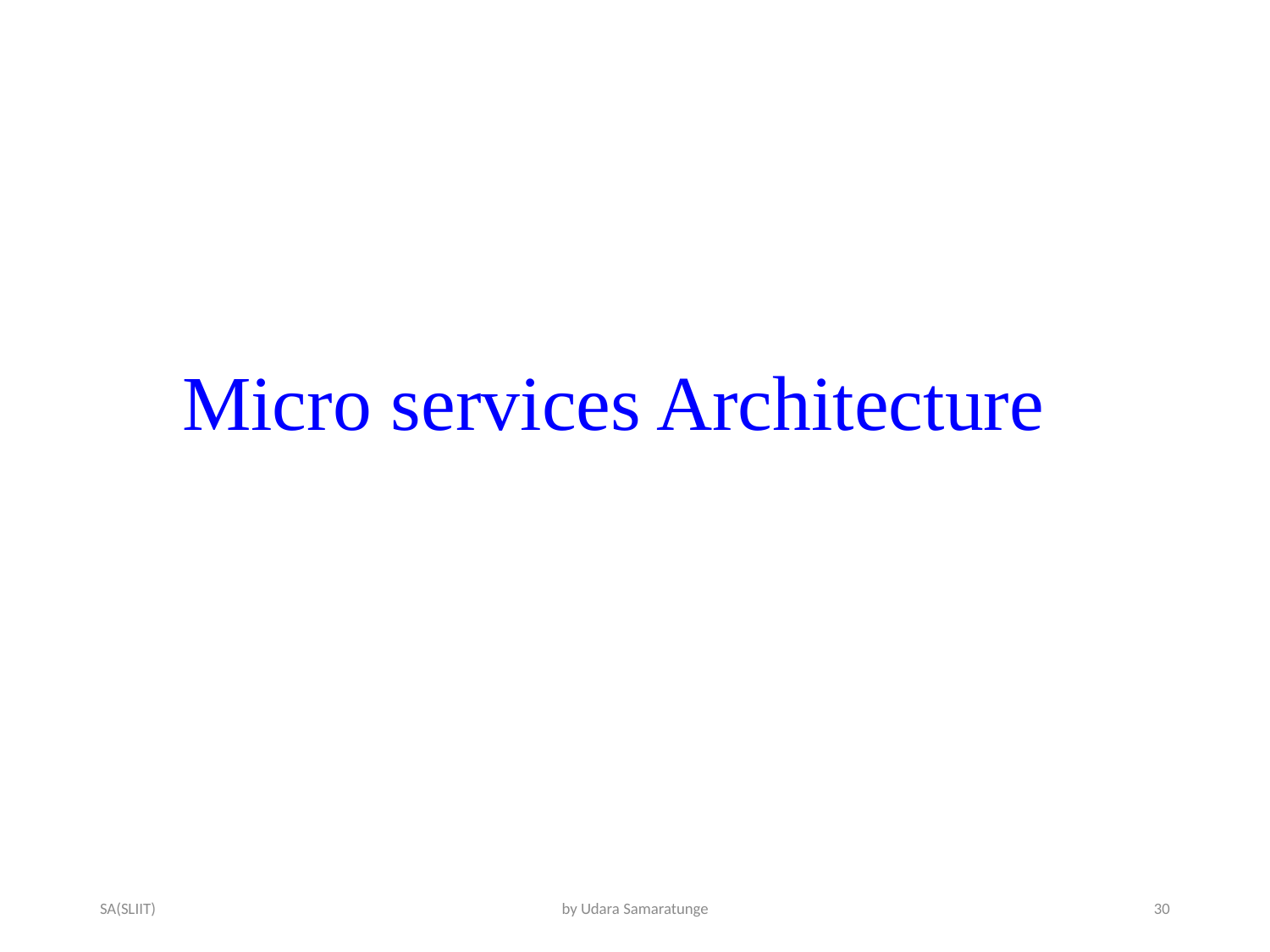

# Micro services Architecture
SA(SLIIT)
by Udara Samaratunge
30